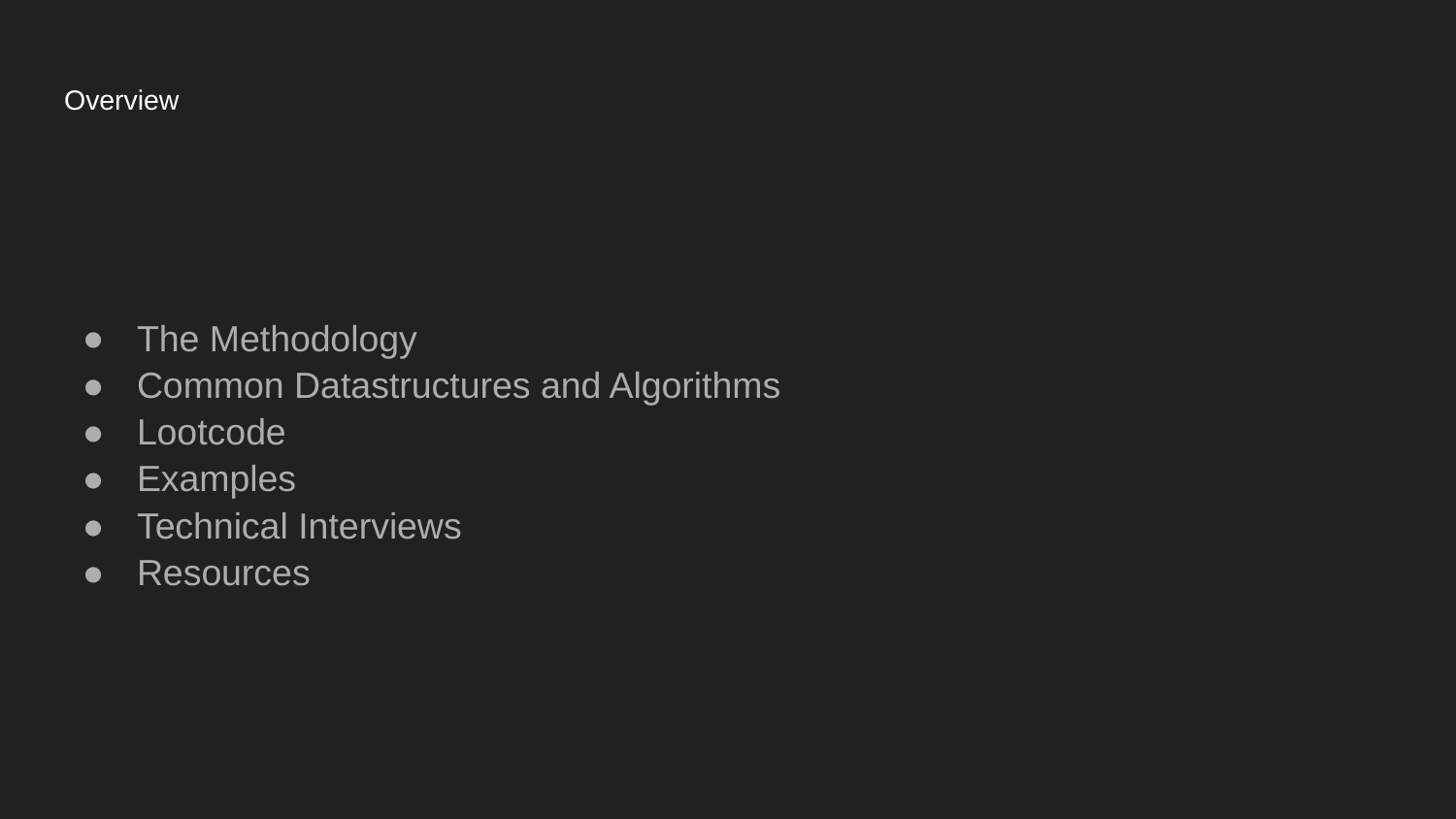

# Overview

The Methodology
Common Datastructures and Algorithms
Lootcode
Examples
Technical Interviews
Resources